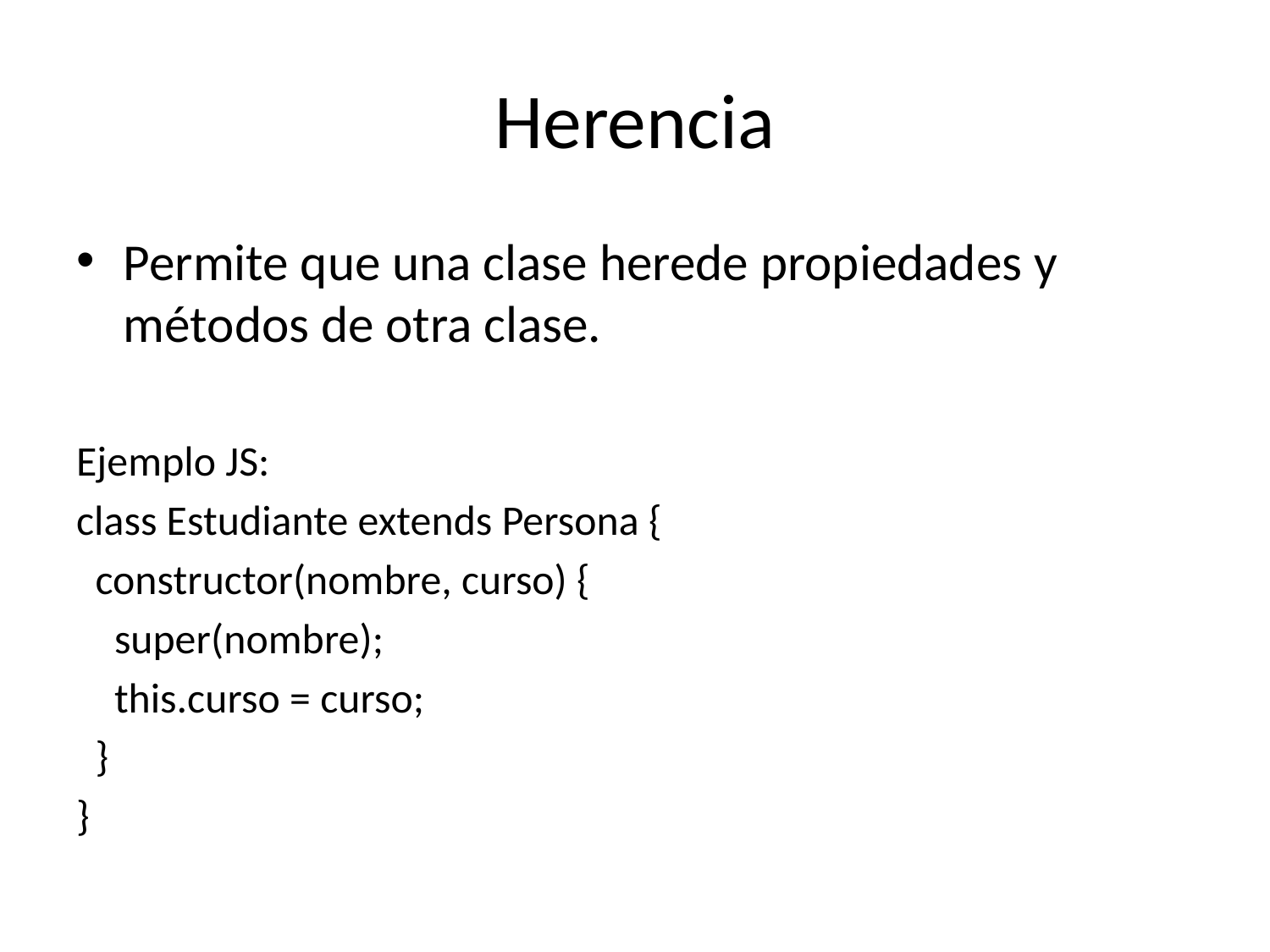

# Herencia
Permite que una clase herede propiedades y métodos de otra clase.

Ejemplo JS:
class Estudiante extends Persona {
  constructor(nombre, curso) {
    super(nombre);
    this.curso = curso;
  }
}